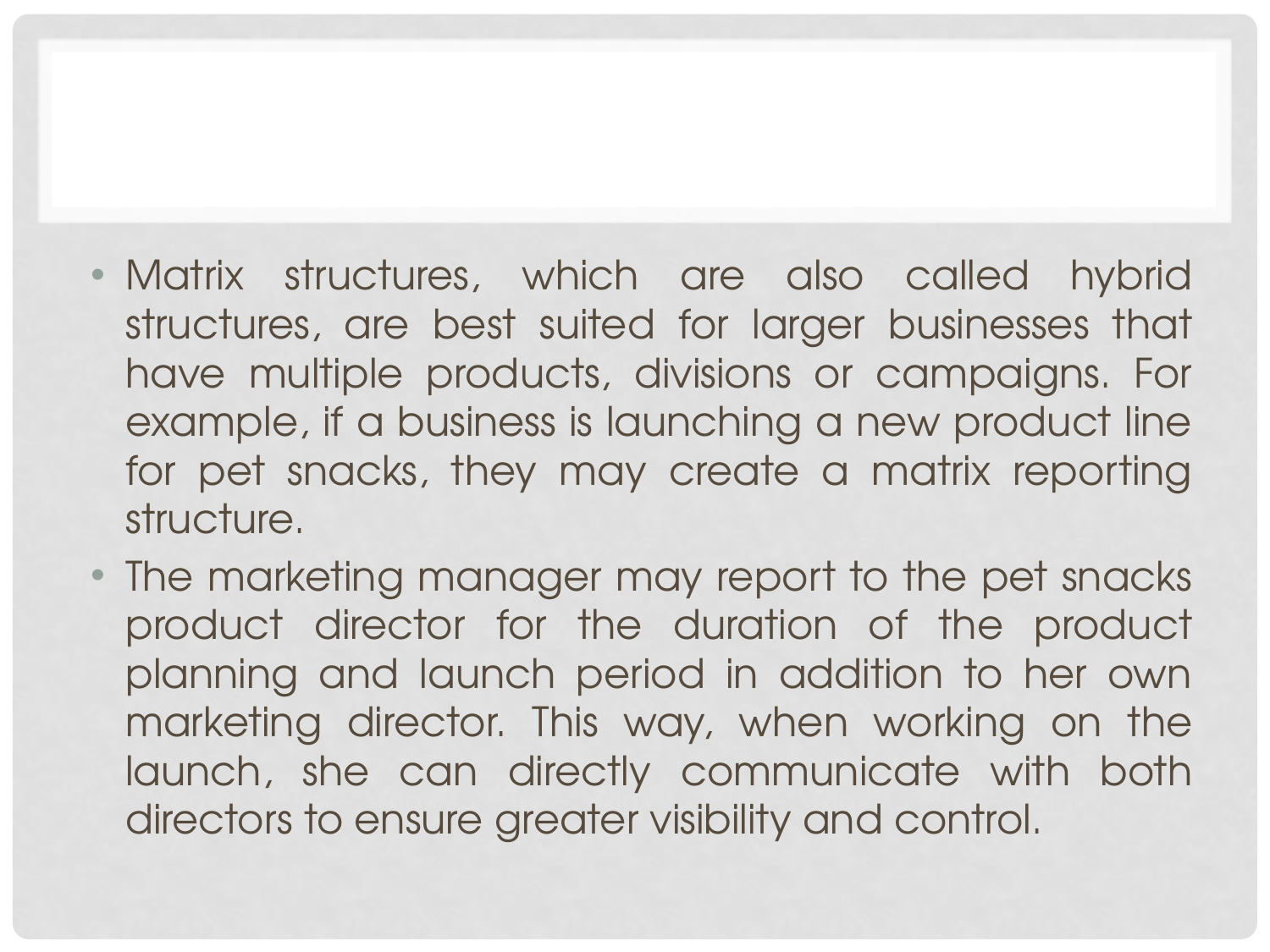

#
Matrix structures, which are also called hybrid structures, are best suited for larger businesses that have multiple products, divisions or campaigns. For example, if a business is launching a new product line for pet snacks, they may create a matrix reporting structure.
The marketing manager may report to the pet snacks product director for the duration of the product planning and launch period in addition to her own marketing director. This way, when working on the launch, she can directly communicate with both directors to ensure greater visibility and control.